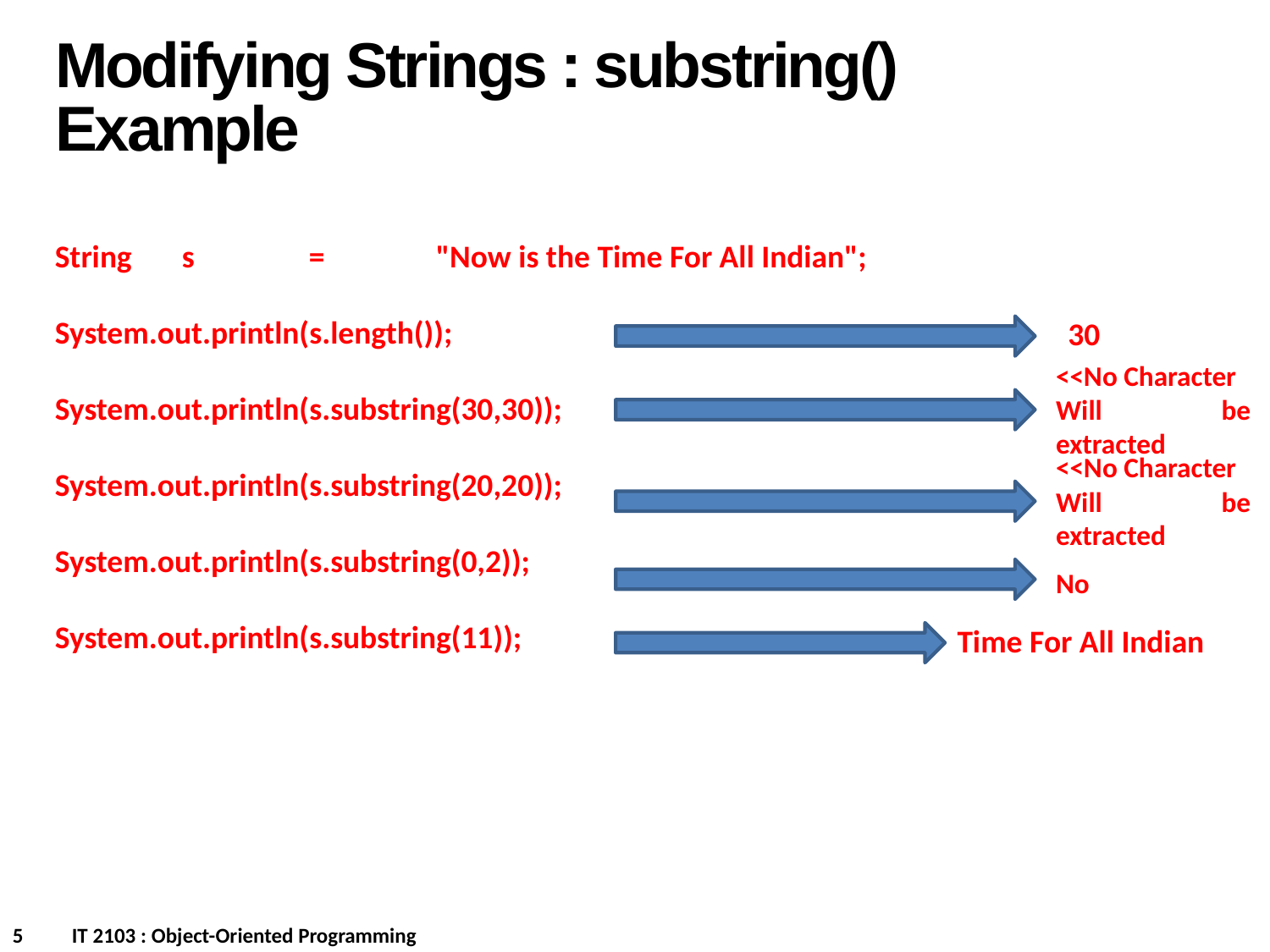

Modifying Strings : substring()
Example
String	s	=	"Now is the Time For All Indian";

System.out.println(s.length());

System.out.println(s.substring(30,30));

System.out.println(s.substring(20,20));

System.out.println(s.substring(0,2));

System.out.println(s.substring(11));
30

<<No Character
Will be extracted

<<No Character
Will be extracted

No

Time For All Indian